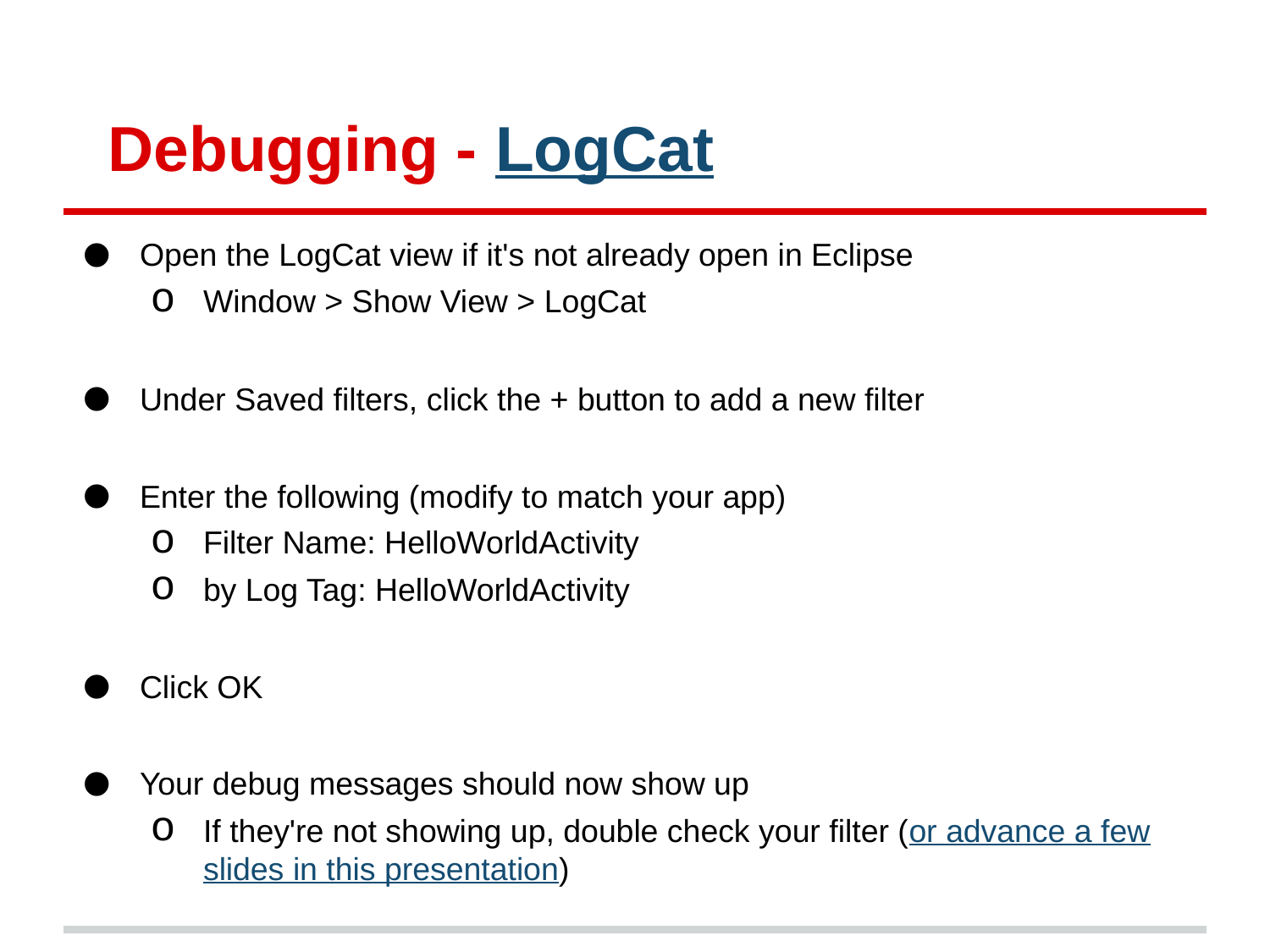

# Debugging - LogCat
Open the LogCat view if it's not already open in Eclipse
Window > Show View > LogCat

Under Saved filters, click the + button to add a new filter

Enter the following (modify to match your app)
Filter Name: HelloWorldActivity
by Log Tag: HelloWorldActivity

Click OK

Your debug messages should now show up
If they're not showing up, double check your filter (or advance a few slides in this presentation)